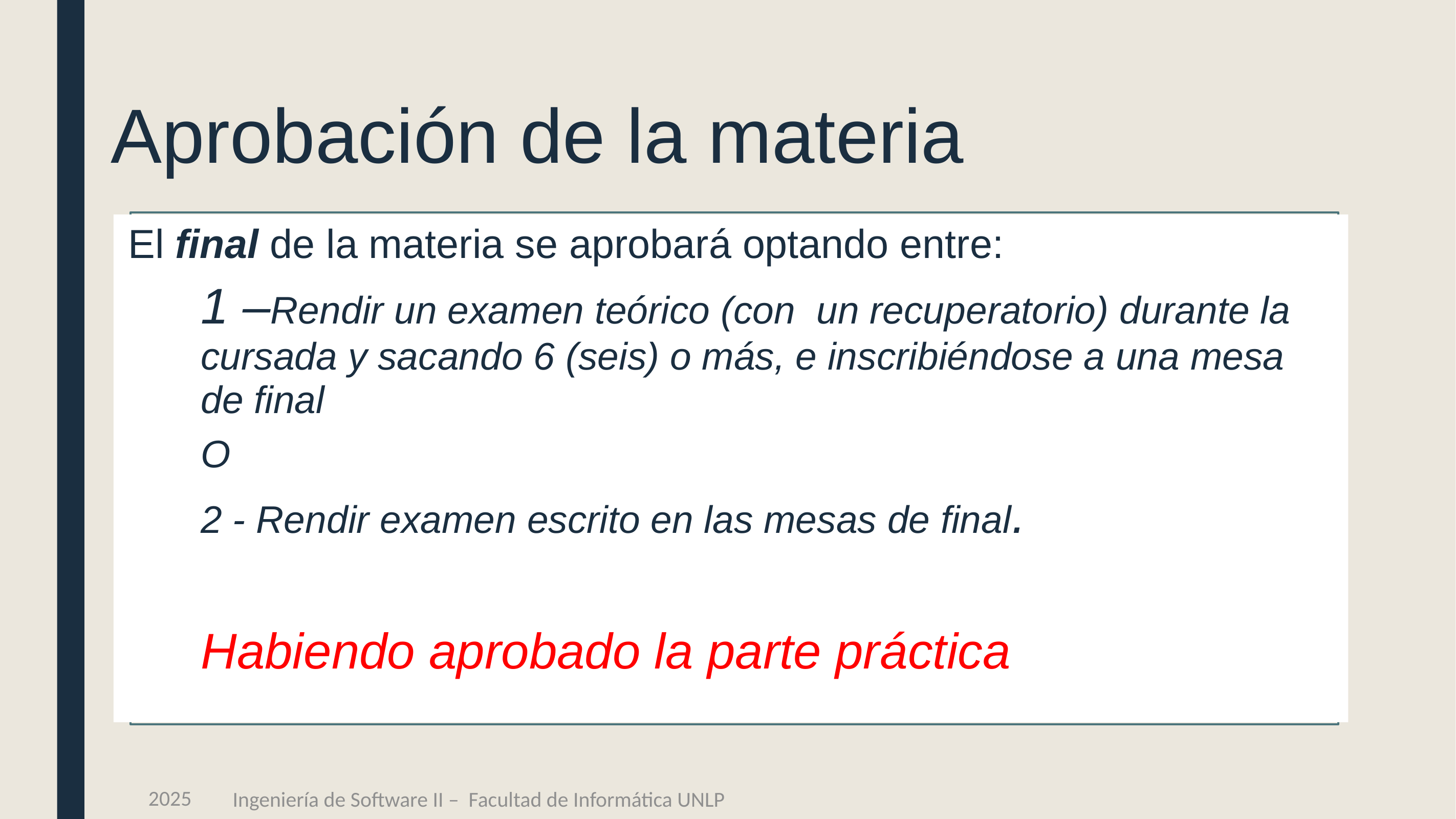

# Aprobación de la materia

El final de la materia se aprobará optando entre:
1 –Rendir un examen teórico (con  un recuperatorio) durante la cursada y sacando 6 (seis) o más, e inscribiéndose a una mesa de final
O
2 - Rendir examen escrito en las mesas de final.

Habiendo aprobado la parte práctica